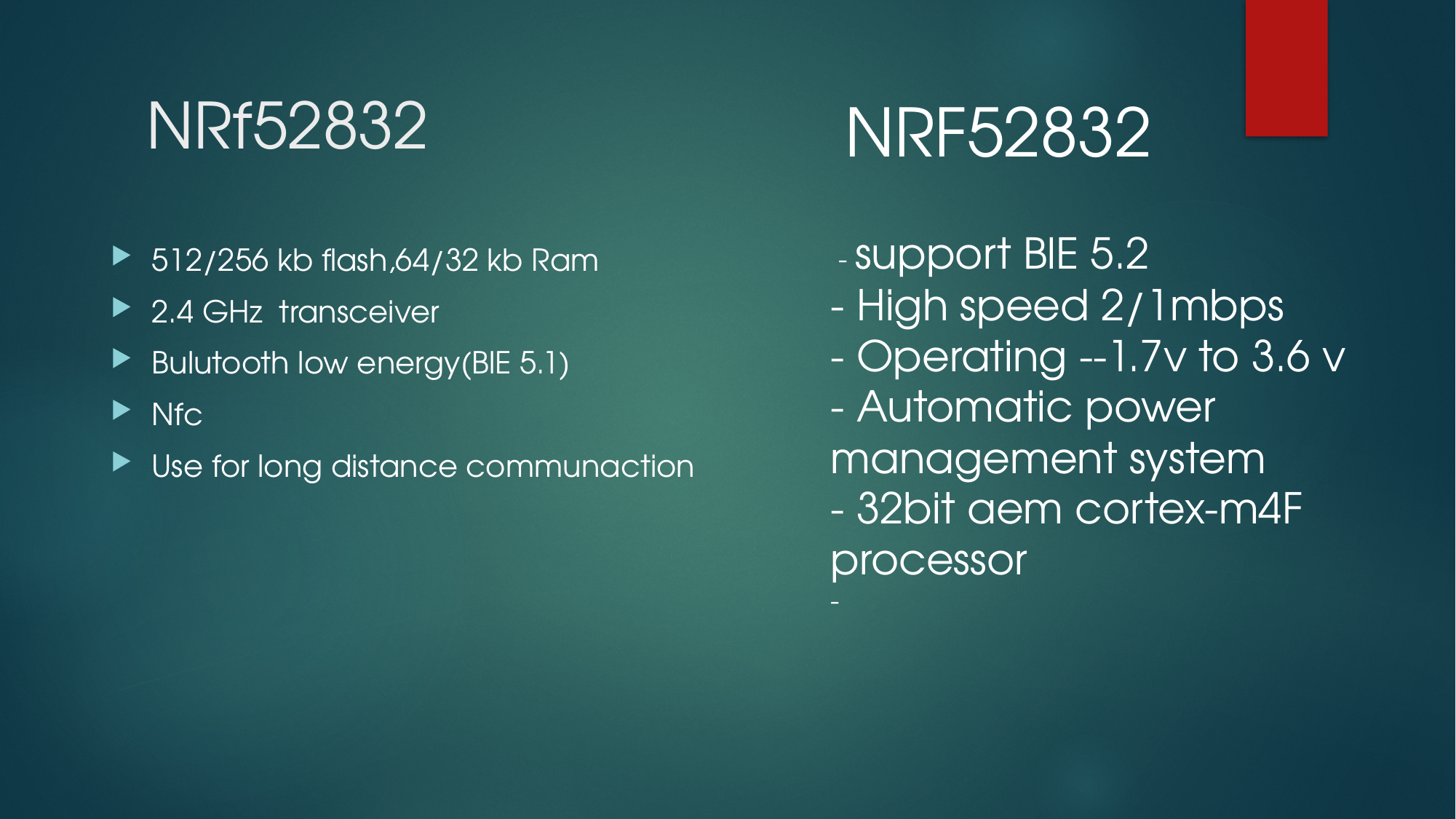

# NRf52832
NRF52832

 - support BlE 5.2
- High speed 2/1mbps
- Operating --1.7v to 3.6 v
- Automatic power      management system
- 32bit aem cortex-m4F processor
-
512/256 kb flash,64/32 kb Ram
2.4 GHz  transceiver
Bulutooth low energy(BlE 5.1)
Nfc
Use for long distance communaction